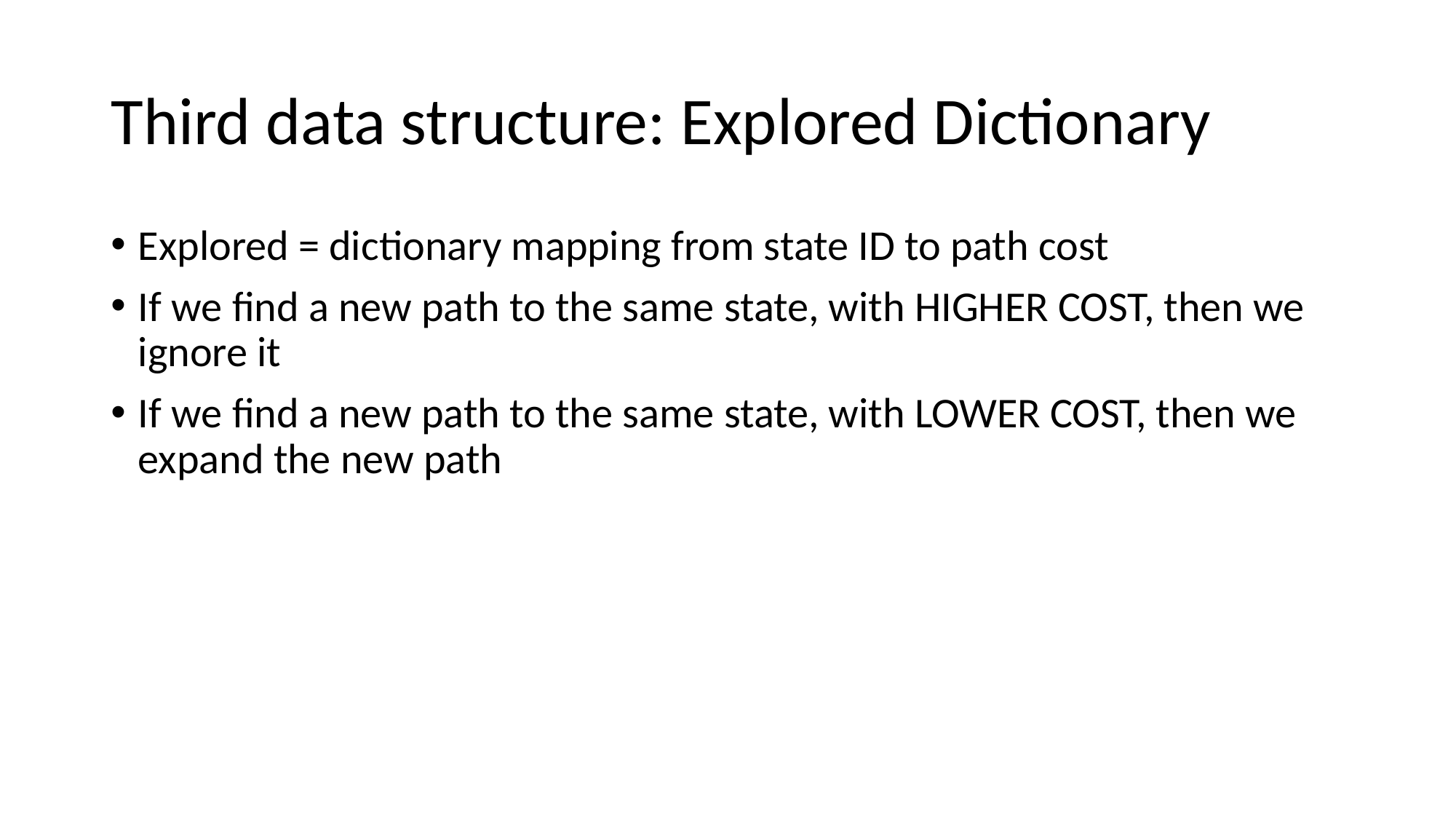

# Third data structure: Explored Dictionary
Explored = dictionary mapping from state ID to path cost
If we find a new path to the same state, with HIGHER COST, then we ignore it
If we find a new path to the same state, with LOWER COST, then we expand the new path